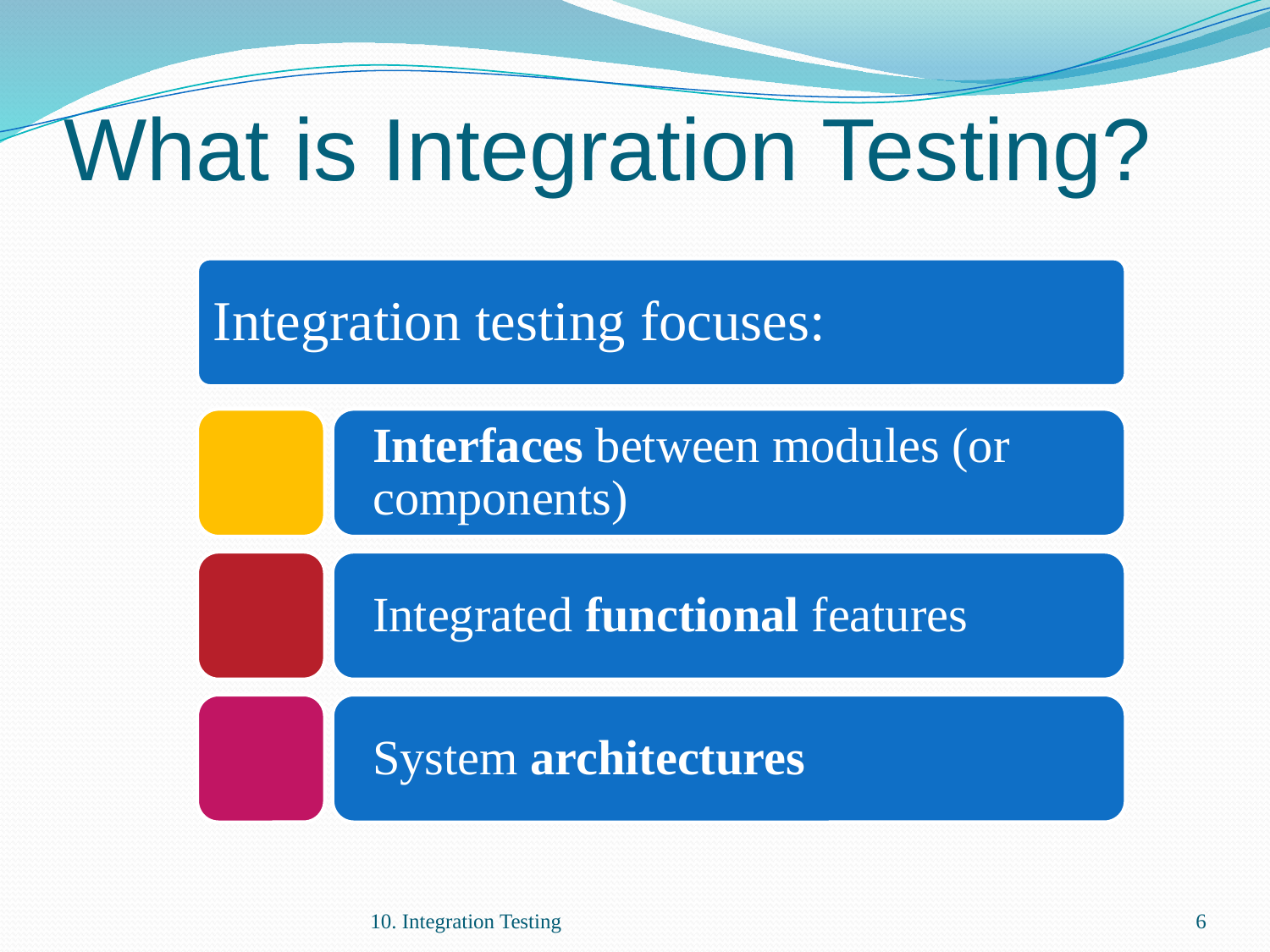

# What is Integration Testing?
Integration testing focuses:
Interfaces between modules (or components)
Integrated functional features
System architectures
10. Integration Testing
6